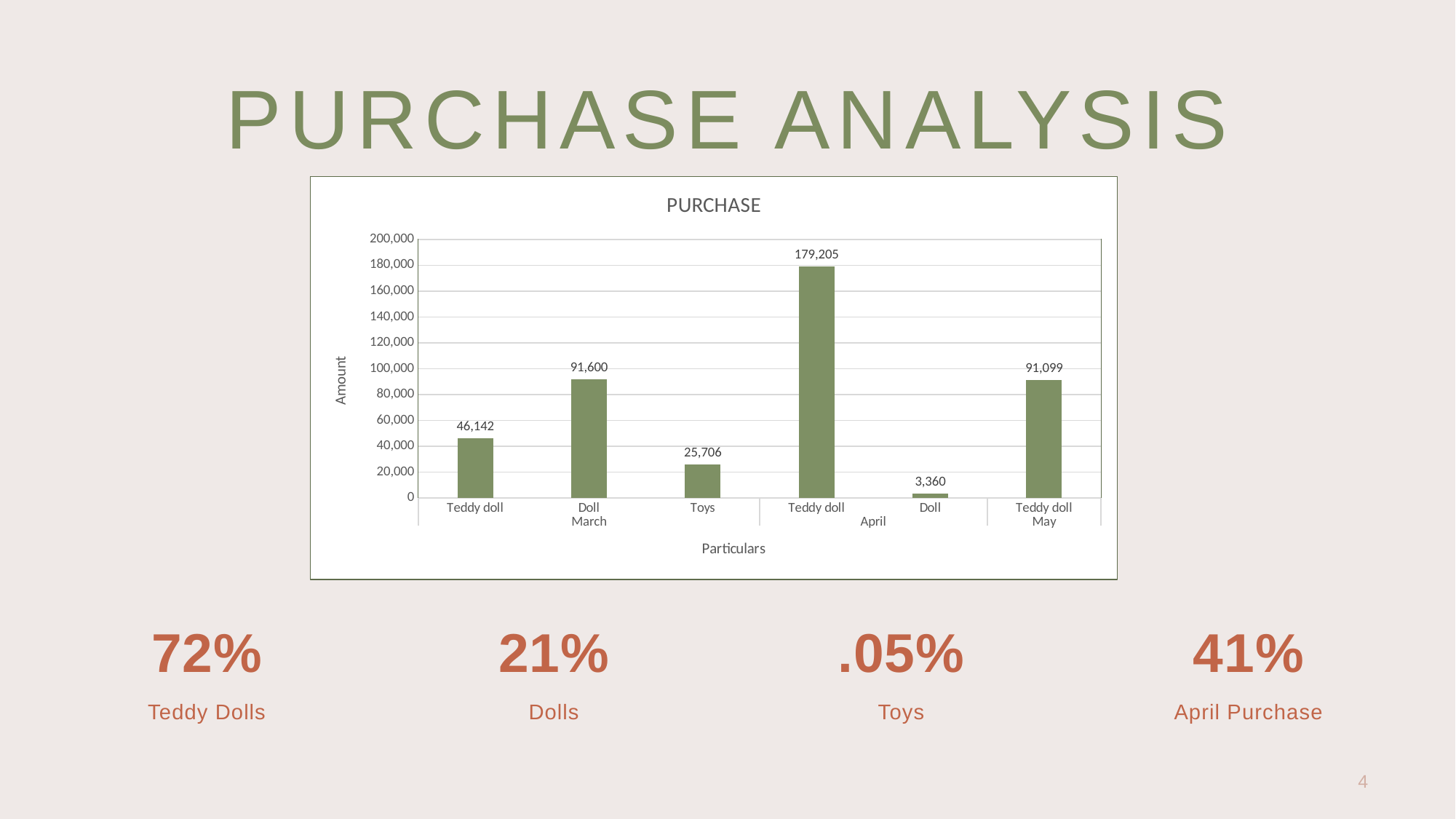

# PURCHASE ANALYSIS

### Chart: PURCHASE

| Category | Amount |
|---|---|
| Teddy doll | 46142.0 |
| Doll | 91600.0 |
| Toys | 25706.0 |
| Teddy doll | 179205.0 |
| Doll | 3360.0 |
| Teddy doll | 91099.0 |

### Chart

| Category | Series 1 |
|---|---|
| Category 1 | 4.3 |
| Category 2 | 2.5 |
| Category 3 | 3.5 |
| Category 4 | 4.5 |
72%
21%
.05%
41%
Teddy Dolls
Dolls
Toys
April Purchase
4